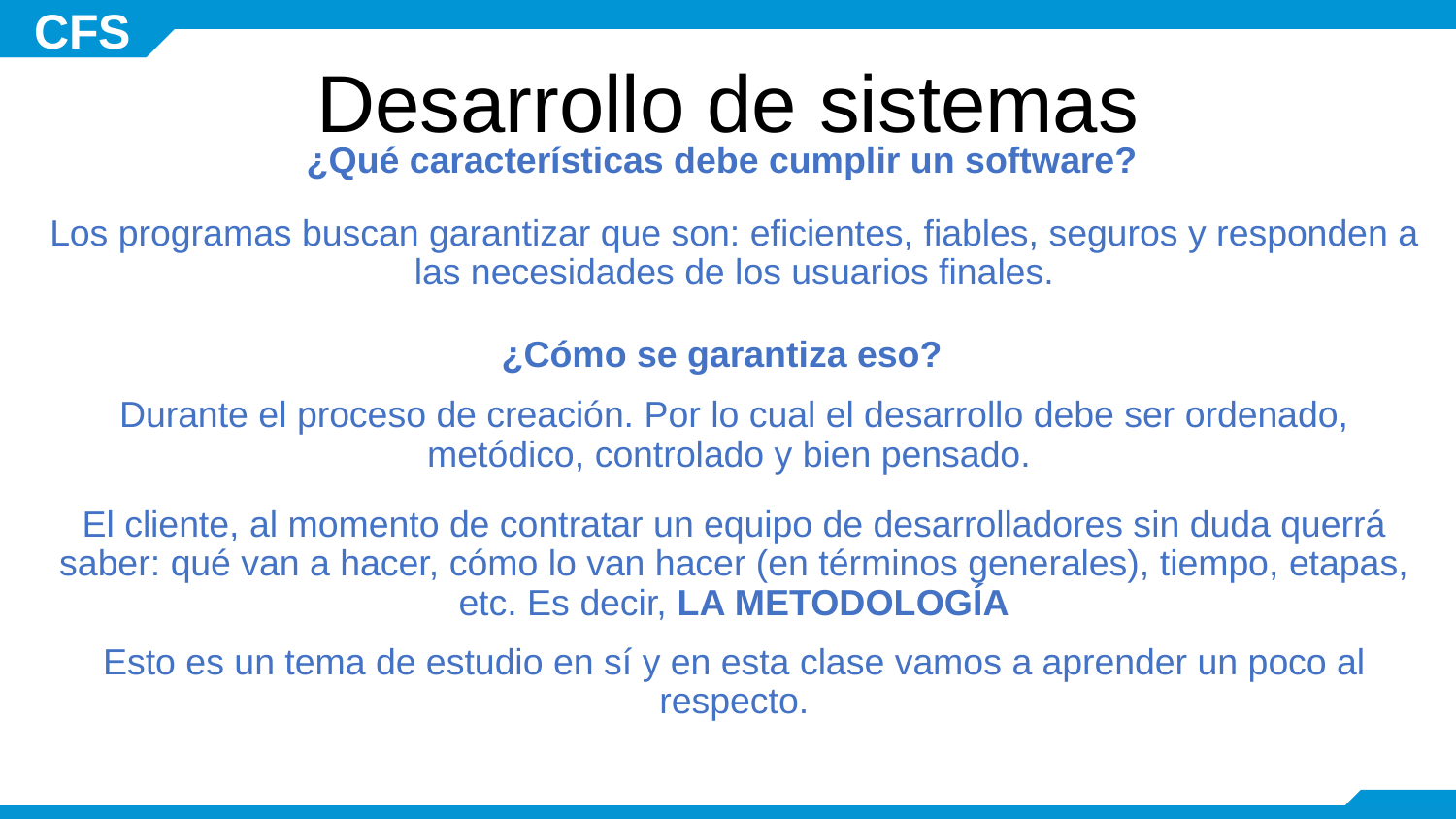

# Desarrollo de sistemas
¿Qué características debe cumplir un software?

Los programas buscan garantizar que son: eficientes, fiables, seguros y responden a las necesidades de los usuarios finales.
¿Cómo se garantiza eso?

Durante el proceso de creación. Por lo cual el desarrollo debe ser ordenado, metódico, controlado y bien pensado.
El cliente, al momento de contratar un equipo de desarrolladores sin duda querrá saber: qué van a hacer, cómo lo van hacer (en términos generales), tiempo, etapas, etc. Es decir, LA METODOLOGÍA
Esto es un tema de estudio en sí y en esta clase vamos a aprender un poco al respecto.